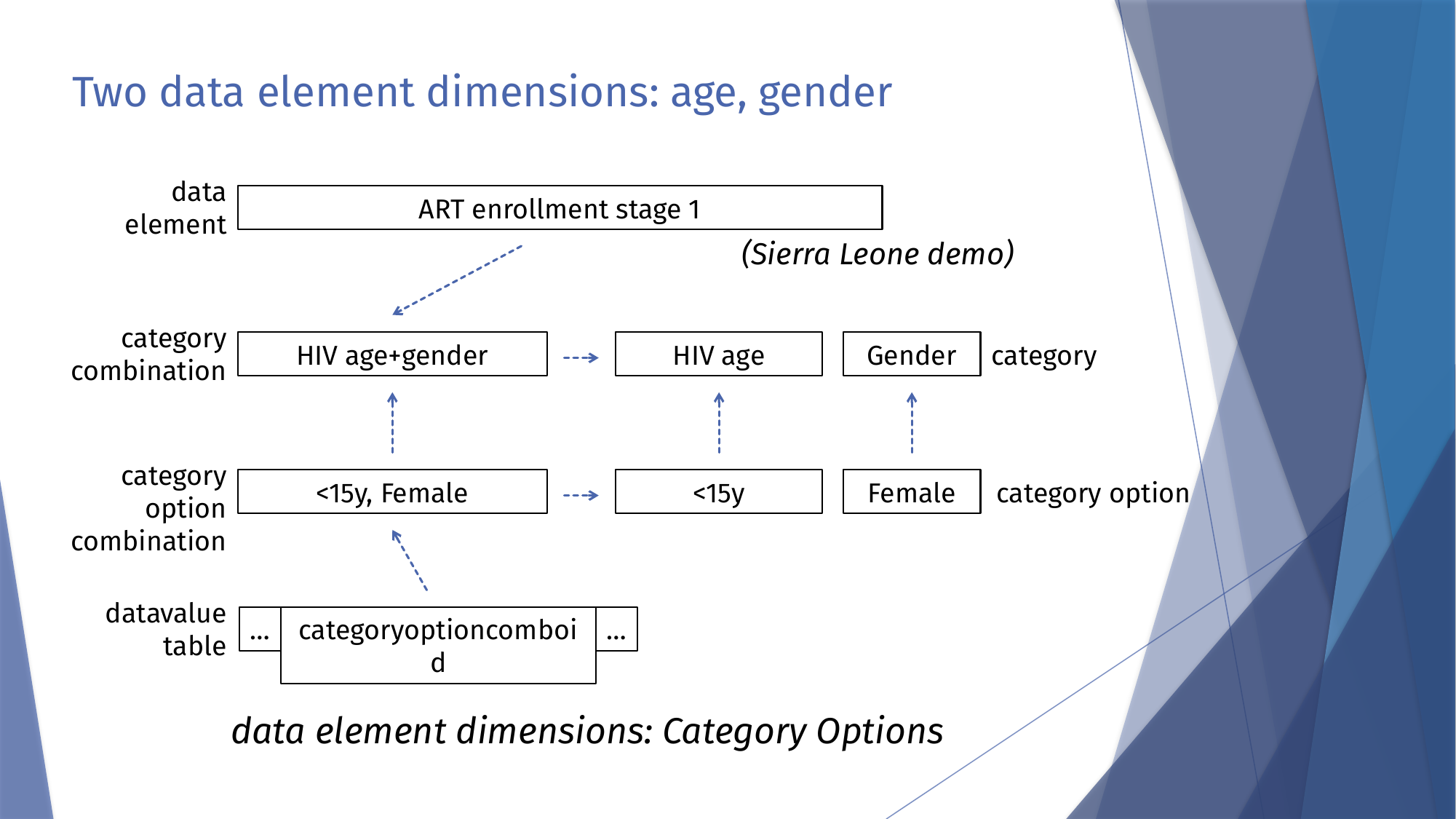

# Two data element dimensions: age, gender
data
element
ART enrollment stage 1
(Sierra Leone demo)
category
combination
HIV age+gender
HIV age
Gender
category
category option
combination
<15y, Female
<15y
Female
category option
datavalue
table
…
…
categoryoptioncomboid
data element dimensions: Category Options